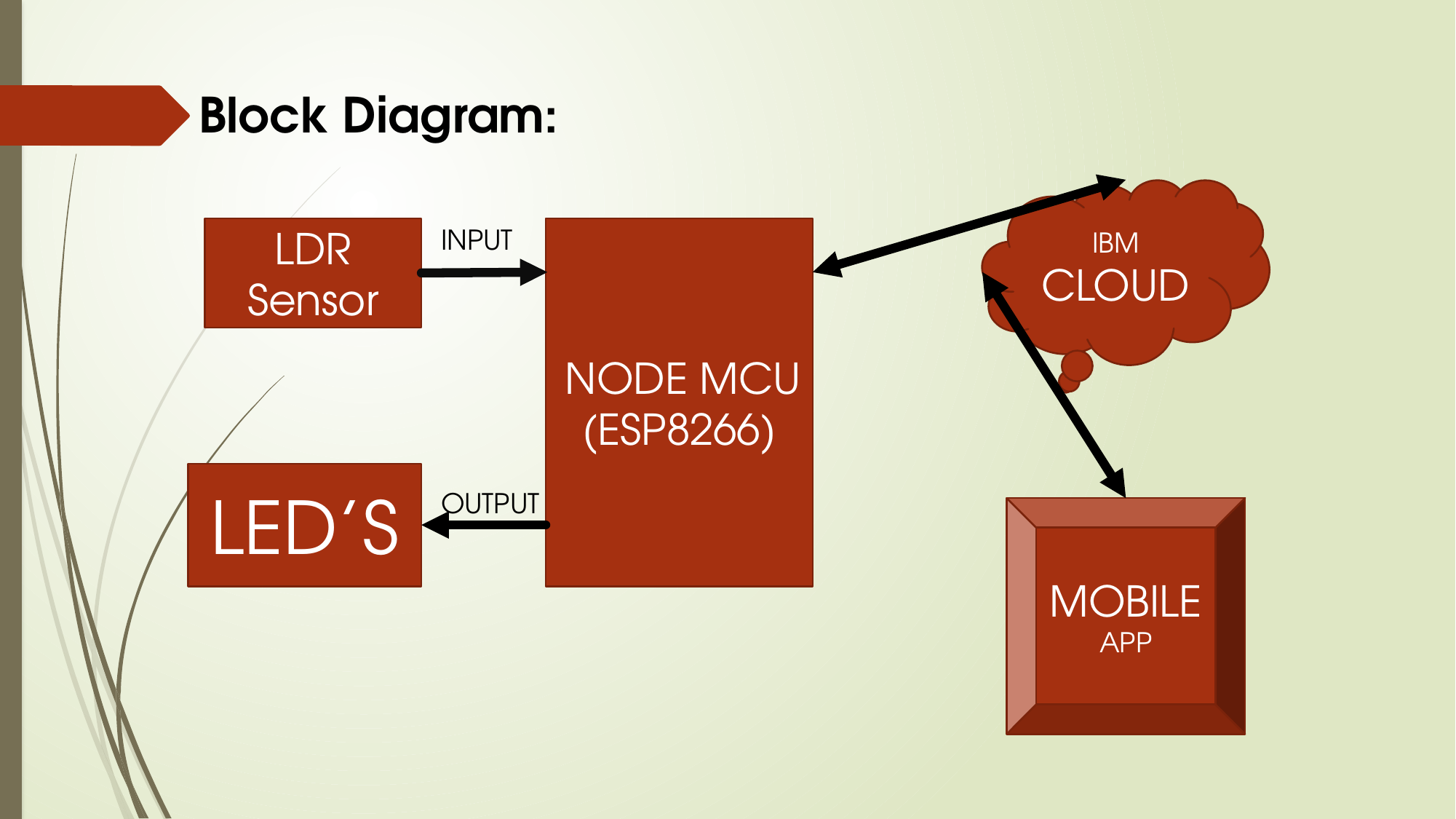

Block Diagram:
IBM CLOUD
INPUT
LDR Sensor
 NODE MCU
(ESP8266)
LED’S
OUTPUT
MOBILE APP